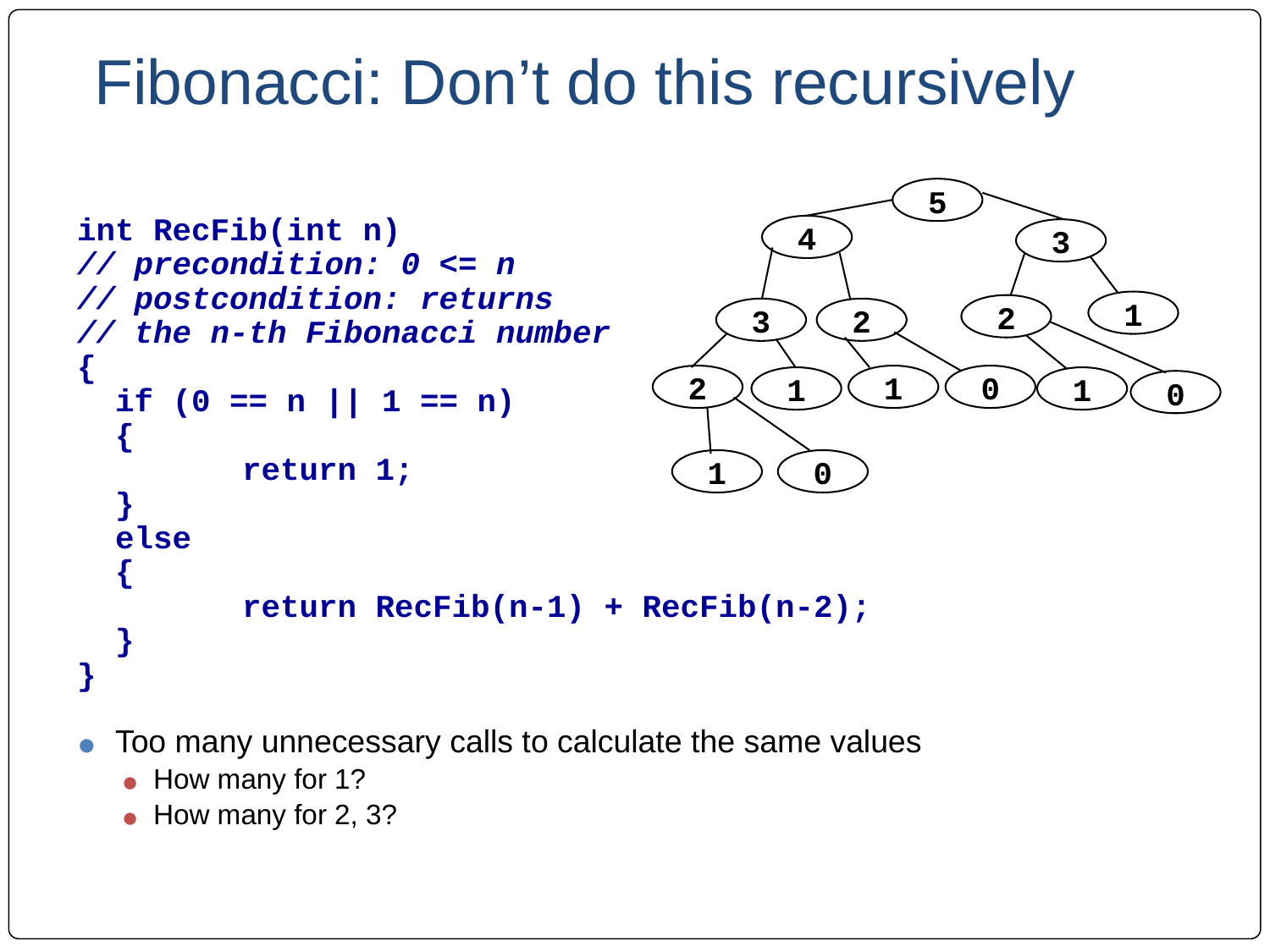

# Fibonacci: Don’t do this recursively
5

int RecFib(int n)
// precondition: 0 <= n
// postcondition: returns
// the n-th Fibonacci number
{
  if (0 == n || 1 == n)
  {
		return 1;
  }
  else
  {
		return RecFib(n-1) + RecFib(n-2);
  }
}

Too many unnecessary calls to calculate the same values
How many for 1?
How many for 2, 3?
4

3

1

2

3

2

2

1

0

1

1

0

1

0